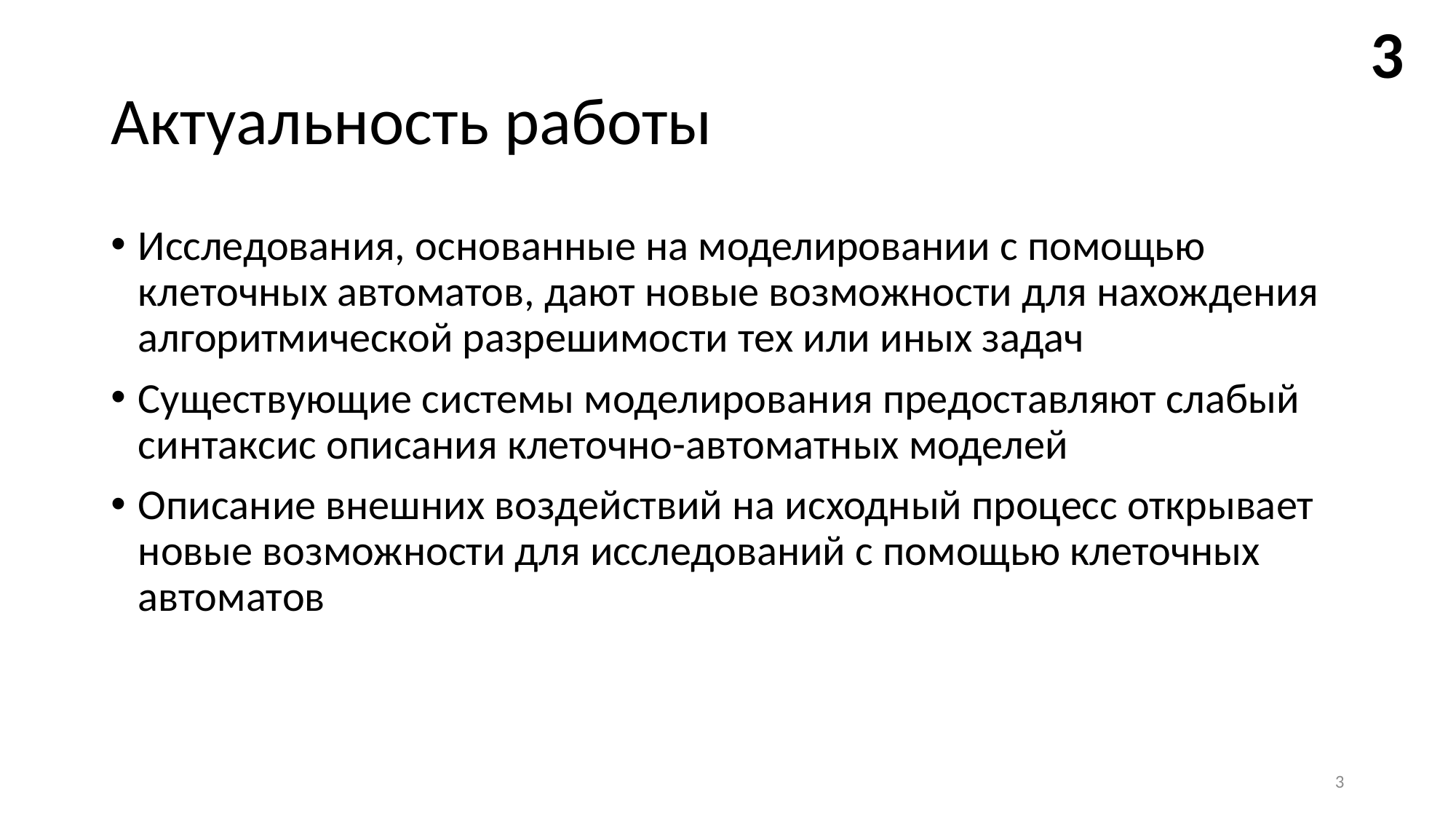

3
# Актуальность работы
Исследования, основанные на моделировании с помощью клеточных автоматов, дают новые возможности для нахождения
алгоритмической разрешимости тех или иных задач
Существующие системы моделирования предоставляют слабый
синтаксис описания клеточно-автоматных моделей
Описание внешних воздействий на исходный процесс открывает
новые возможности для исследований с помощью клеточных автоматов
3